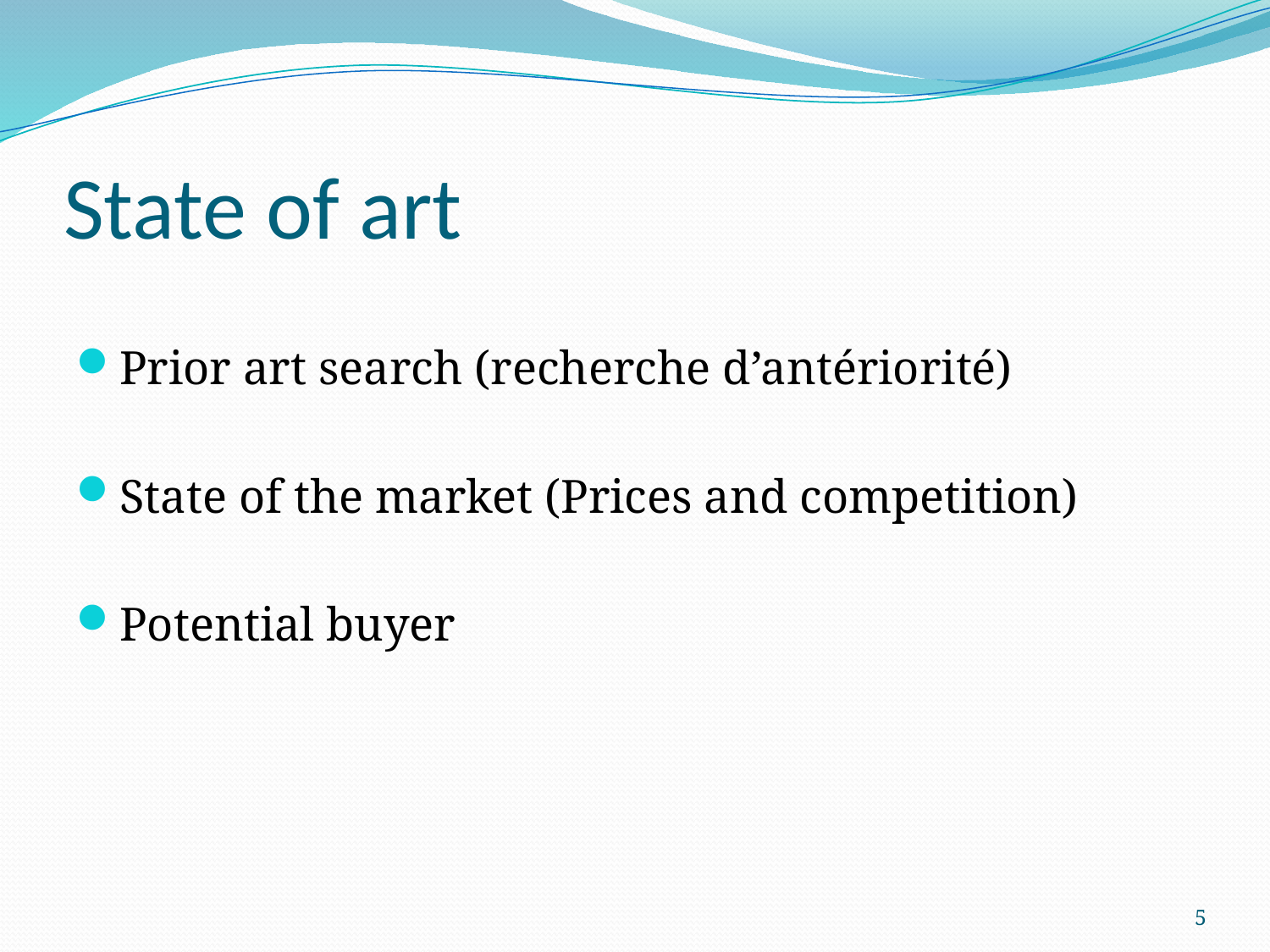

# State of art

Prior art search (recherche d’antériorité)

State of the market (Prices and competition)

Potential buyer
5